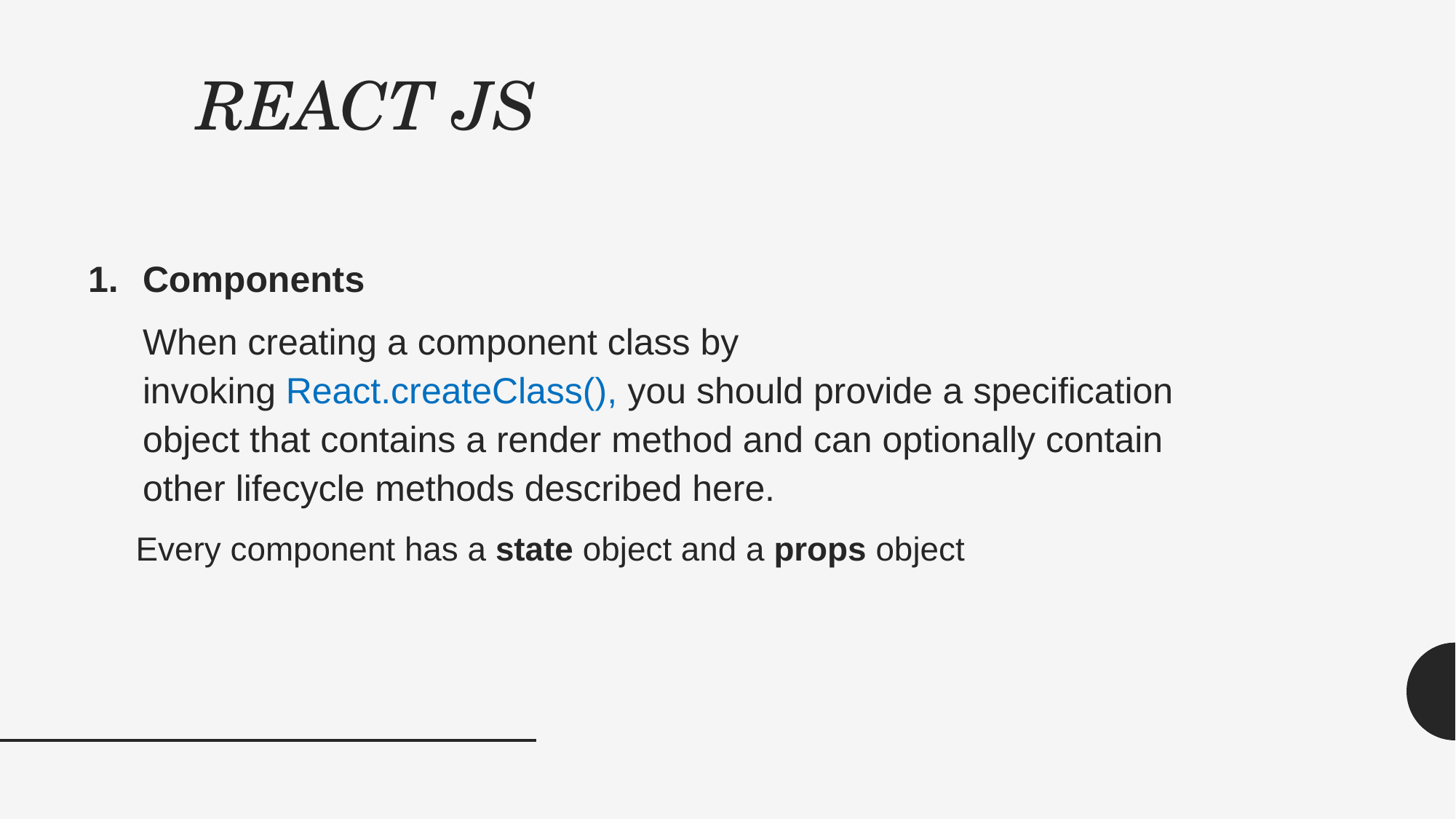

# REACT JS
Components
	When creating a component class by invoking React.createClass(), you should provide a specification object that contains a render method and can optionally contain other lifecycle methods described here.
Every component has a state object and a props object